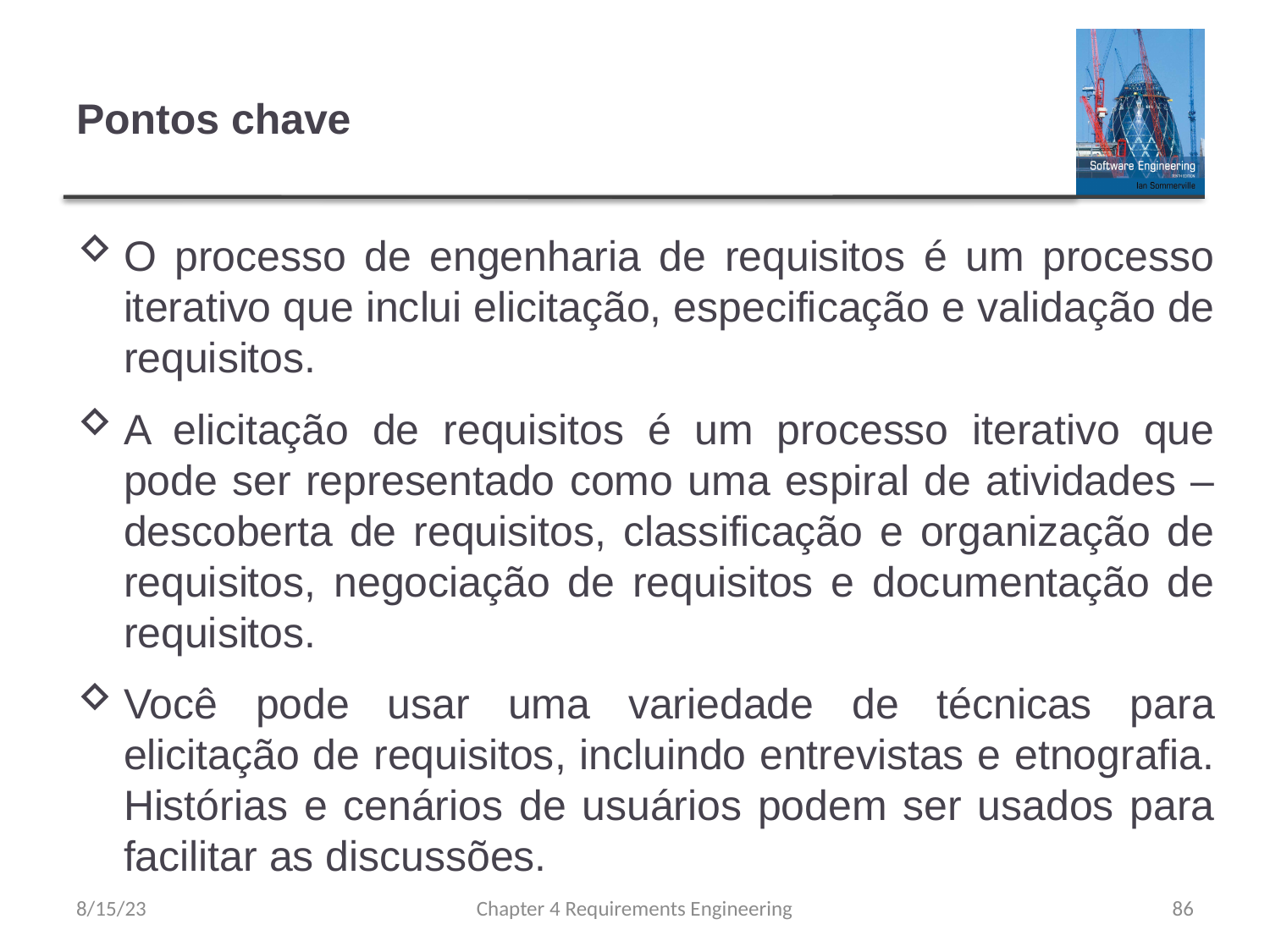

# Pontos chave
O processo de engenharia de requisitos é um processo iterativo que inclui elicitação, especificação e validação de requisitos.
A elicitação de requisitos é um processo iterativo que pode ser representado como uma espiral de atividades – descoberta de requisitos, classificação e organização de requisitos, negociação de requisitos e documentação de requisitos.
Você pode usar uma variedade de técnicas para elicitação de requisitos, incluindo entrevistas e etnografia. Histórias e cenários de usuários podem ser usados para facilitar as discussões.

8/15/23
Chapter 4 Requirements Engineering
86